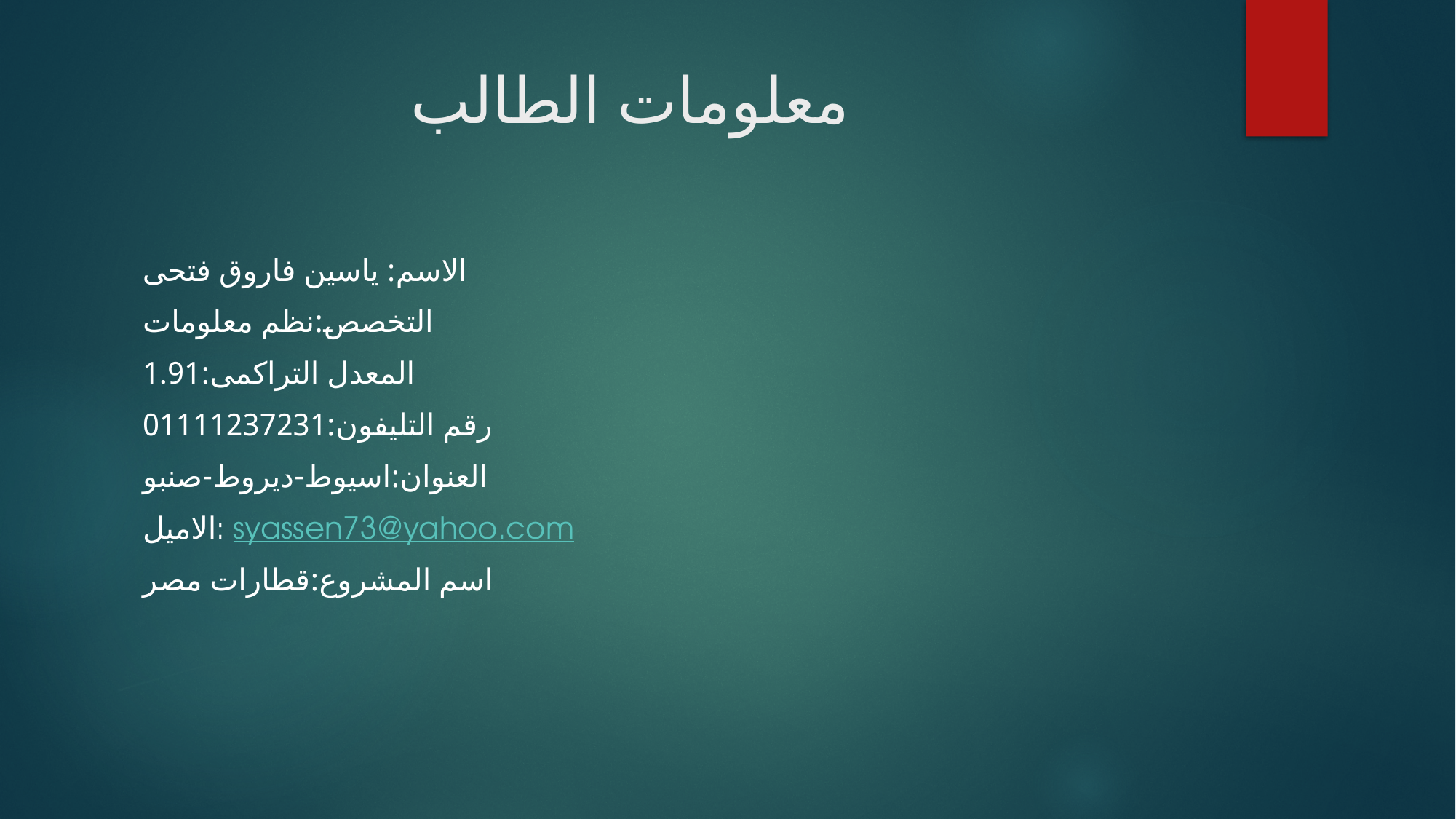

# معلومات الطالب
الاسم: ياسين فاروق فتحى
التخصص:نظم معلومات
المعدل التراكمى:1.91
رقم التليفون:01111237231
العنوان:اسيوط-ديروط-صنبو
الاميل: syassen73@yahoo.com
اسم المشروع:قطارات مصر